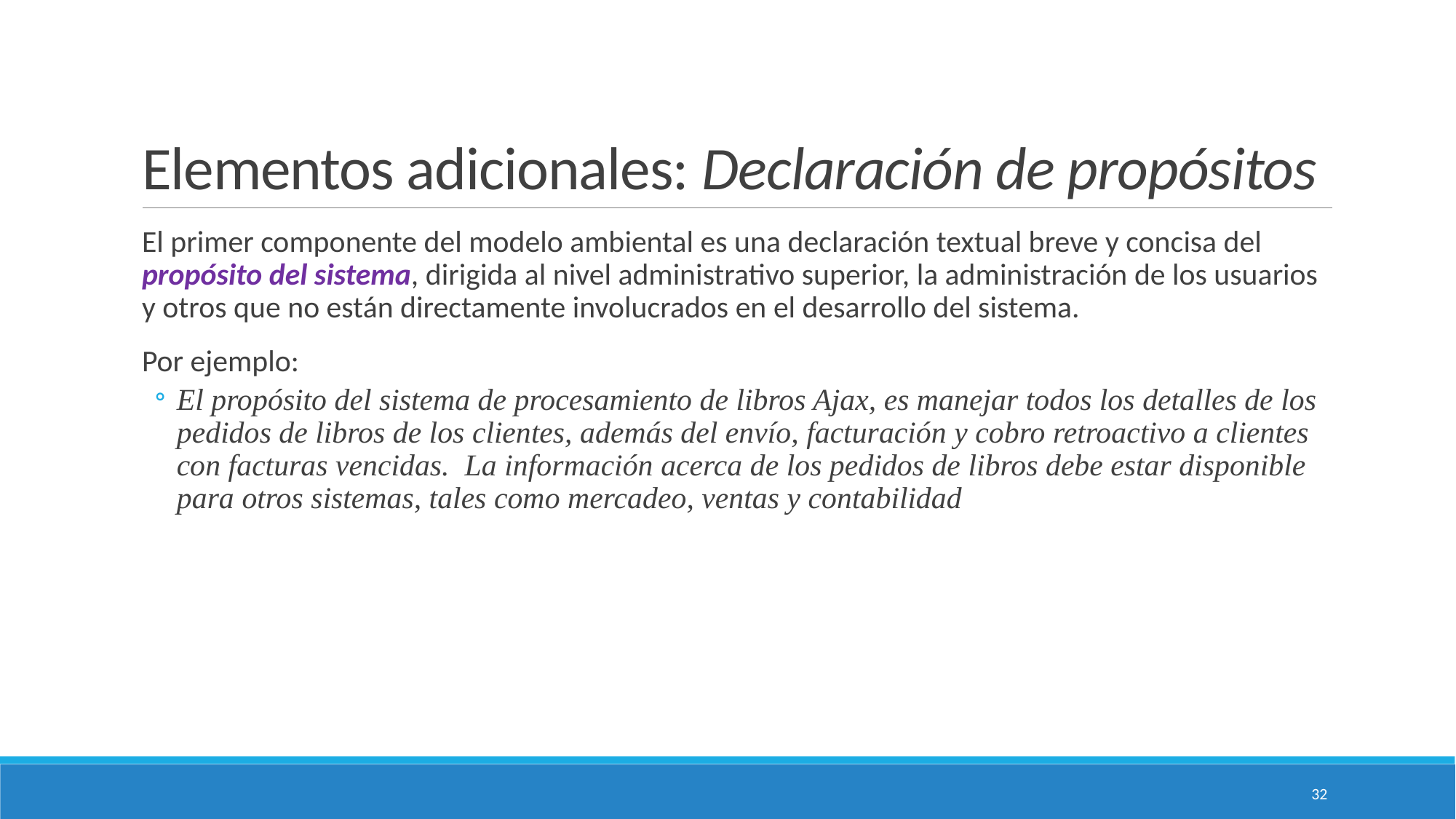

# Elementos adicionales: Declaración de propósitos
El primer componente del modelo ambiental es una declaración textual breve y concisa del propósito del sistema, dirigida al nivel administrativo superior, la administración de los usuarios y otros que no están directamente involucrados en el desarrollo del sistema.
Por ejemplo:
El propósito del sistema de procesamiento de libros Ajax, es manejar todos los detalles de los pedidos de libros de los clientes, además del envío, facturación y cobro retroactivo a clientes con facturas vencidas.  La información acerca de los pedidos de libros debe estar disponible para otros sistemas, tales como mercadeo, ventas y contabilidad
32